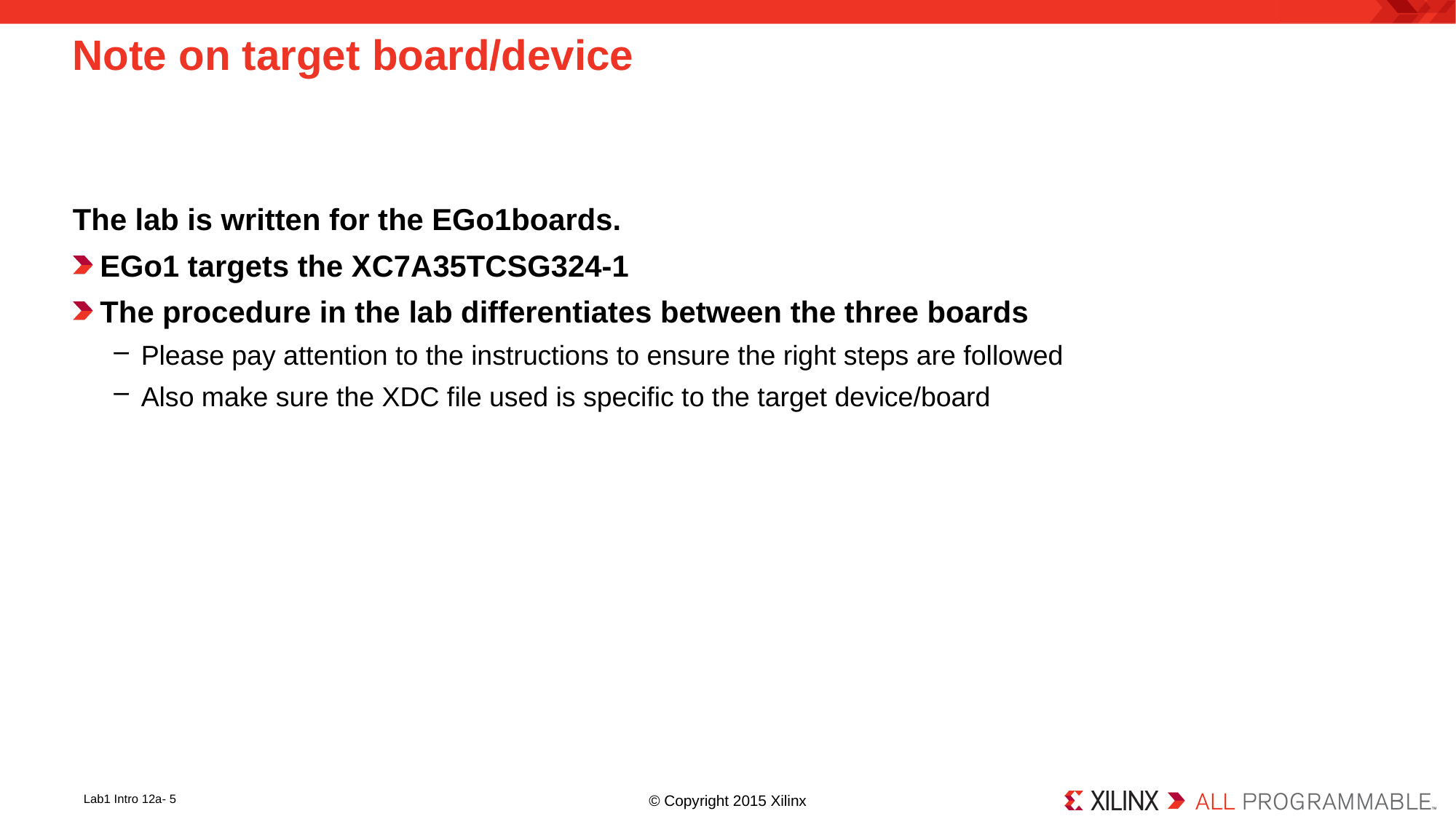

# Note on target board/device
The lab is written for the EGo1boards.
EGo1 targets the XC7A35TCSG324-1
The procedure in the lab differentiates between the three boards
Please pay attention to the instructions to ensure the right steps are followed
Also make sure the XDC file used is specific to the target device/board

Lab1 Intro 12a- 5
© Copyright 2015 Xilinx